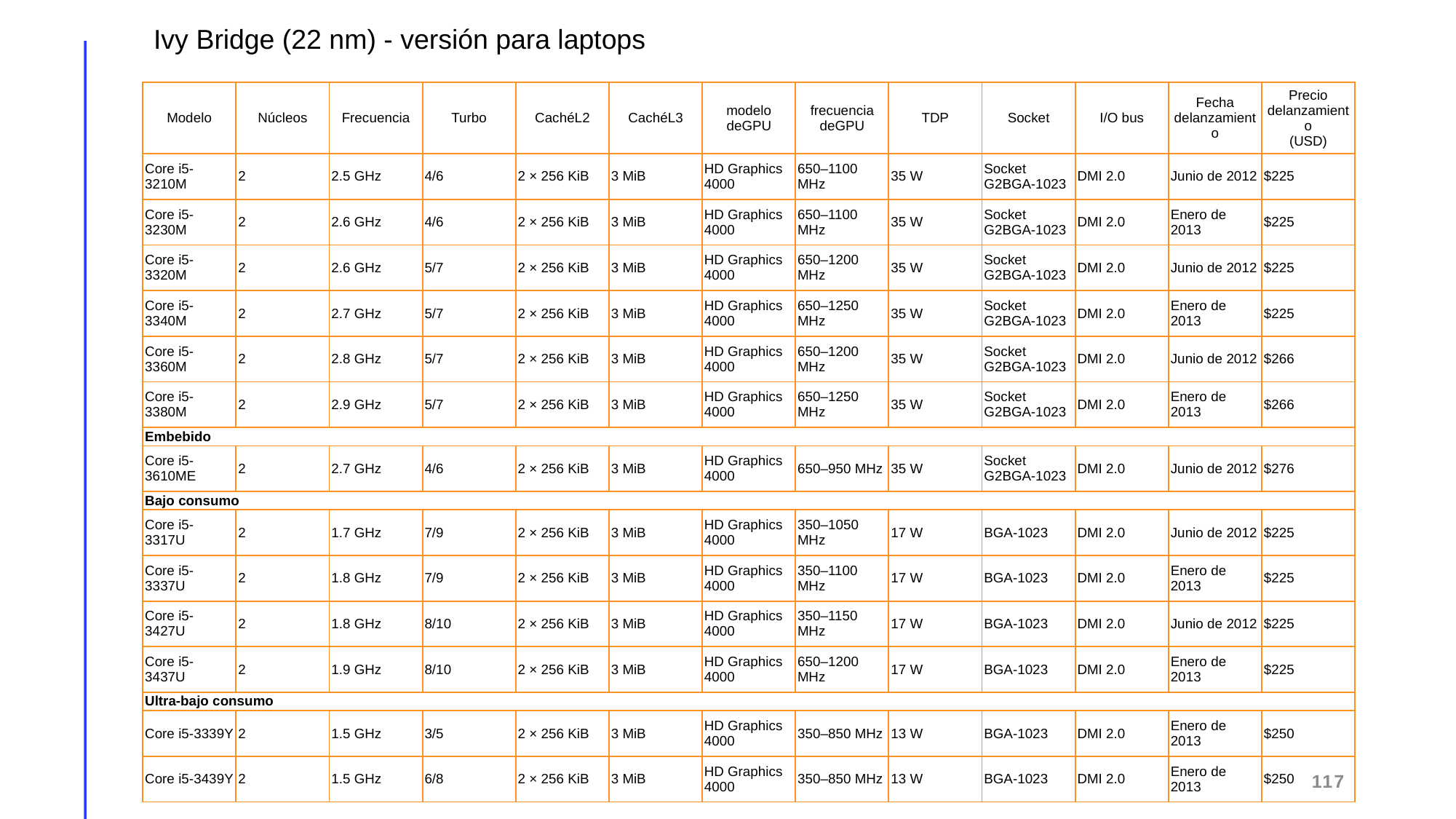

Ivy Bridge (22 nm) - versión para laptops
| Modelo | Núcleos | Frecuencia | Turbo | CachéL2 | CachéL3 | modelo deGPU | frecuencia deGPU | TDP | Socket | I/O bus | Fecha delanzamiento | Precio delanzamiento (USD) |
| --- | --- | --- | --- | --- | --- | --- | --- | --- | --- | --- | --- | --- |
| Core i5-3210M | 2 | 2.5 GHz | 4/6 | 2 × 256 KiB | 3 MiB | HD Graphics 4000 | 650–1100 MHz | 35 W | Socket G2BGA-1023 | DMI 2.0 | Junio de 2012 | $225 |
| Core i5-3230M | 2 | 2.6 GHz | 4/6 | 2 × 256 KiB | 3 MiB | HD Graphics 4000 | 650–1100 MHz | 35 W | Socket G2BGA-1023 | DMI 2.0 | Enero de 2013 | $225 |
| Core i5-3320M | 2 | 2.6 GHz | 5/7 | 2 × 256 KiB | 3 MiB | HD Graphics 4000 | 650–1200 MHz | 35 W | Socket G2BGA-1023 | DMI 2.0 | Junio de 2012 | $225 |
| Core i5-3340M | 2 | 2.7 GHz | 5/7 | 2 × 256 KiB | 3 MiB | HD Graphics 4000 | 650–1250 MHz | 35 W | Socket G2BGA-1023 | DMI 2.0 | Enero de 2013 | $225 |
| Core i5-3360M | 2 | 2.8 GHz | 5/7 | 2 × 256 KiB | 3 MiB | HD Graphics 4000 | 650–1200 MHz | 35 W | Socket G2BGA-1023 | DMI 2.0 | Junio de 2012 | $266 |
| Core i5-3380M | 2 | 2.9 GHz | 5/7 | 2 × 256 KiB | 3 MiB | HD Graphics 4000 | 650–1250 MHz | 35 W | Socket G2BGA-1023 | DMI 2.0 | Enero de 2013 | $266 |
| Embebido |  |  |  |  |  |  |  |  |  |  |  |  |
| Core i5-3610ME | 2 | 2.7 GHz | 4/6 | 2 × 256 KiB | 3 MiB | HD Graphics 4000 | 650–950 MHz | 35 W | Socket G2BGA-1023 | DMI 2.0 | Junio de 2012 | $276 |
| Bajo consumo |  |  |  |  |  |  |  |  |  |  |  |  |
| Core i5-3317U | 2 | 1.7 GHz | 7/9 | 2 × 256 KiB | 3 MiB | HD Graphics 4000 | 350–1050 MHz | 17 W | BGA-1023 | DMI 2.0 | Junio de 2012 | $225 |
| Core i5-3337U | 2 | 1.8 GHz | 7/9 | 2 × 256 KiB | 3 MiB | HD Graphics 4000 | 350–1100 MHz | 17 W | BGA-1023 | DMI 2.0 | Enero de 2013 | $225 |
| Core i5-3427U | 2 | 1.8 GHz | 8/10 | 2 × 256 KiB | 3 MiB | HD Graphics 4000 | 350–1150 MHz | 17 W | BGA-1023 | DMI 2.0 | Junio de 2012 | $225 |
| Core i5-3437U | 2 | 1.9 GHz | 8/10 | 2 × 256 KiB | 3 MiB | HD Graphics 4000 | 650–1200 MHz | 17 W | BGA-1023 | DMI 2.0 | Enero de 2013 | $225 |
| Ultra-bajo consumo |  |  |  |  |  |  |  |  |  |  |  |  |
| Core i5-3339Y | 2 | 1.5 GHz | 3/5 | 2 × 256 KiB | 3 MiB | HD Graphics 4000 | 350–850 MHz | 13 W | BGA-1023 | DMI 2.0 | Enero de 2013 | $250 |
| Core i5-3439Y | 2 | 1.5 GHz | 6/8 | 2 × 256 KiB | 3 MiB | HD Graphics 4000 | 350–850 MHz | 13 W | BGA-1023 | DMI 2.0 | Enero de 2013 | $250 |
117